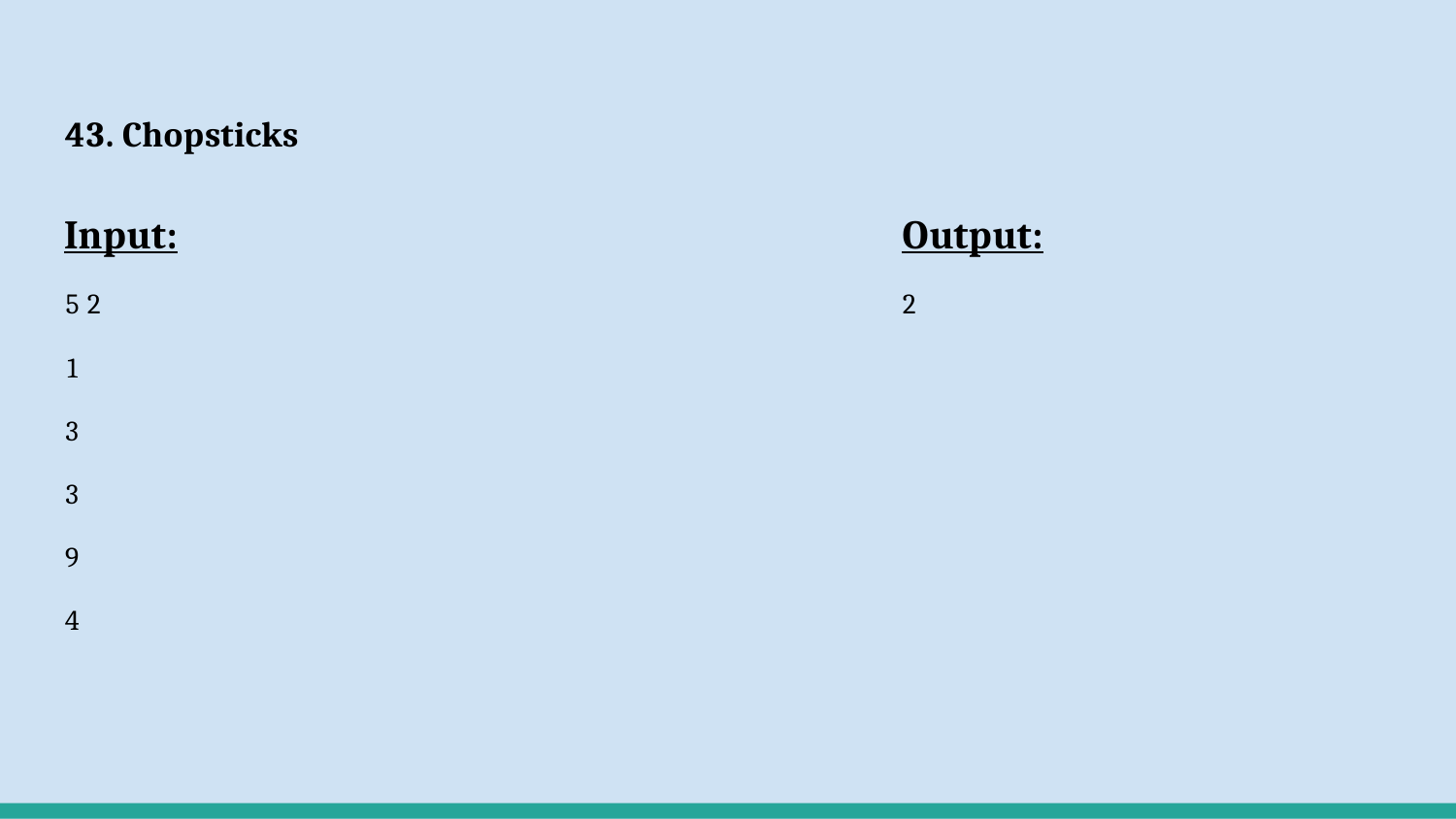

# 43. Chopsticks

Input:
5 2
1
3
3
9
4

Output:
2